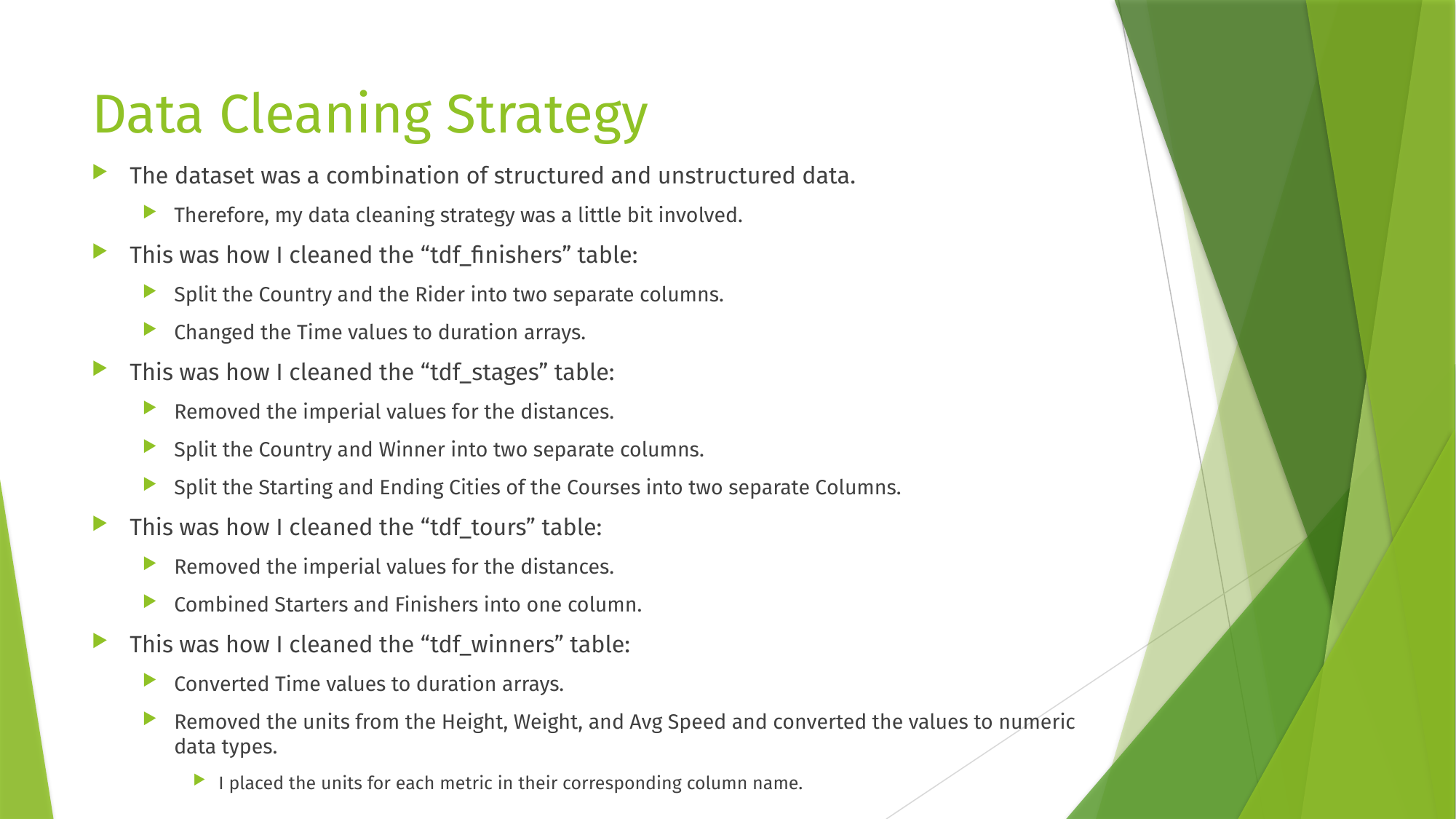

# Data Cleaning Strategy
The dataset was a combination of structured and unstructured data.
Therefore, my data cleaning strategy was a little bit involved.
This was how I cleaned the “tdf_finishers” table:
Split the Country and the Rider into two separate columns.
Changed the Time values to duration arrays.
This was how I cleaned the “tdf_stages” table:
Removed the imperial values for the distances.
Split the Country and Winner into two separate columns.
Split the Starting and Ending Cities of the Courses into two separate Columns.
This was how I cleaned the “tdf_tours” table:
Removed the imperial values for the distances.
Combined Starters and Finishers into one column.
This was how I cleaned the “tdf_winners” table:
Converted Time values to duration arrays.
Removed the units from the Height, Weight, and Avg Speed and converted the values to numeric data types.
I placed the units for each metric in their corresponding column name.